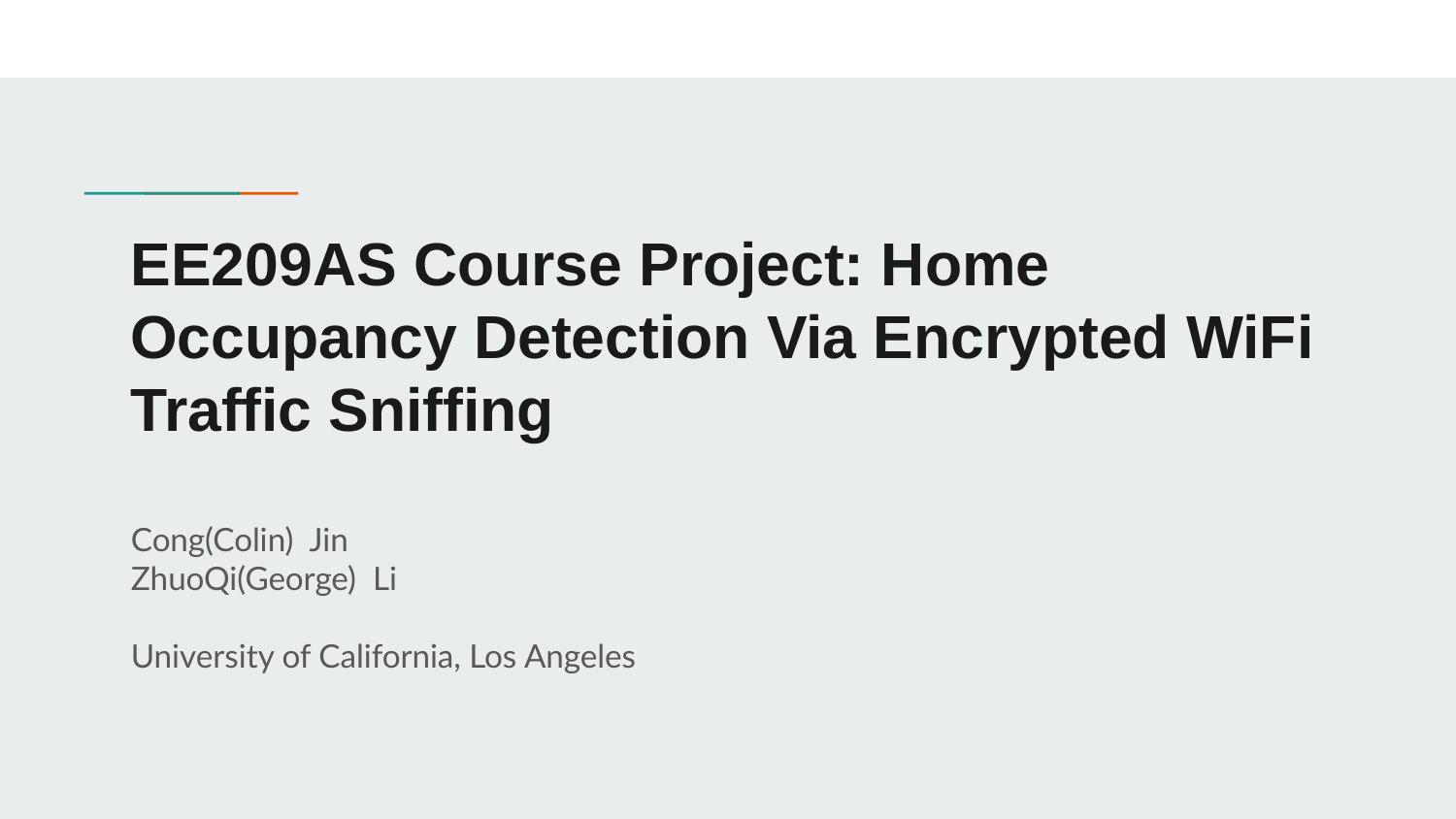

# EE209AS Course Project: Home Occupancy Detection Via Encrypted WiFi Traffic Sniffing
Cong(Colin)  Jin
ZhuoQi(George)  Li

University of California, Los Angeles